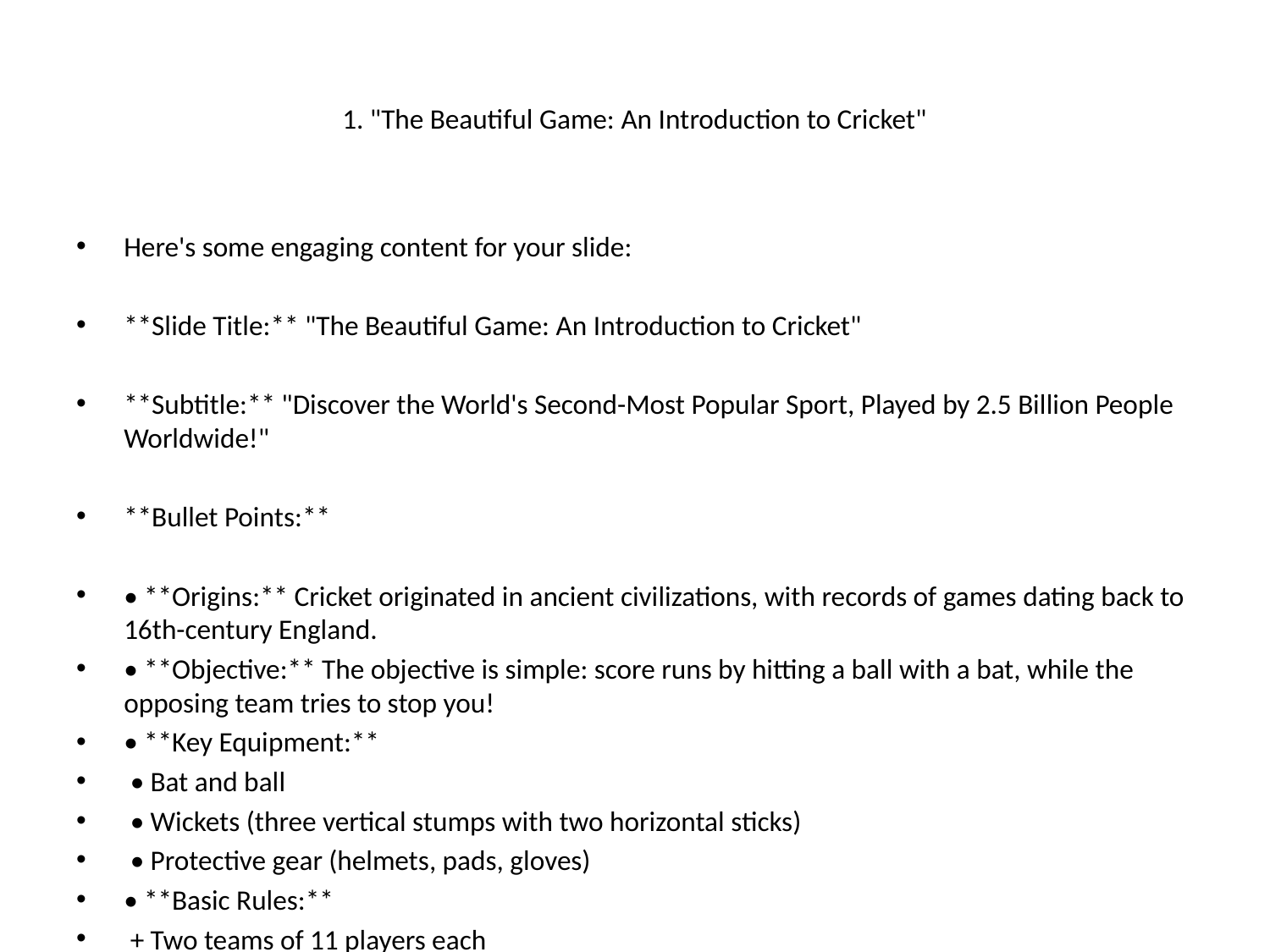

# 1. "The Beautiful Game: An Introduction to Cricket"
Here's some engaging content for your slide:

**Slide Title:** "The Beautiful Game: An Introduction to Cricket"

**Subtitle:** "Discover the World's Second-Most Popular Sport, Played by 2.5 Billion People Worldwide!"

**Bullet Points:**

• **Origins:** Cricket originated in ancient civilizations, with records of games dating back to 16th-century England.
• **Objective:** The objective is simple: score runs by hitting a ball with a bat, while the opposing team tries to stop you!
• **Key Equipment:**
 • Bat and ball
 • Wickets (three vertical stumps with two horizontal sticks)
 • Protective gear (helmets, pads, gloves)
• **Basic Rules:**
 + Two teams of 11 players each
 + Innings consist of two teams playing one at a time
 + Teams take turns batting and bowling

**Fun Facts:**

• Cricket is the most popular sport in the world by number of fans!
• The first-ever international cricket match was played between England and Australia in 1864.
• The longest test match lasted 5 days, 6 hours, and 30 minutes!

**Why Watch Cricket?**
• High-energy action
• Strategic gameplay
• Global connections through international tournaments
• Enduring popularity across cultures

**Getting Started:**
Want to learn more about cricket or watch a live match? Explore the world of cricket today!

Feel free to customize it as per your needs!